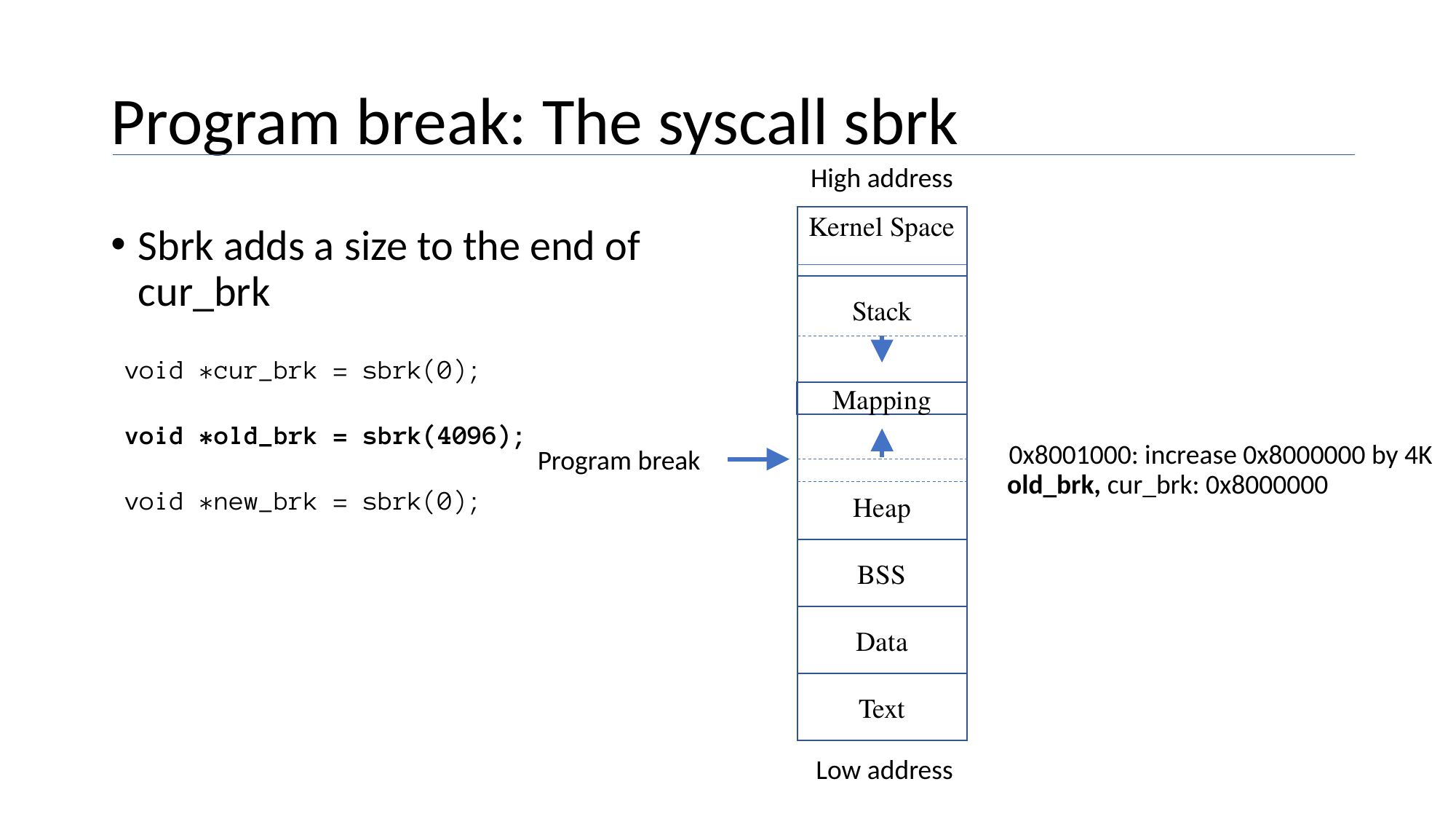

# Program break: The syscall sbrk
High address
Kernel Space

Sbrk adds a size to the end of cur_brk
Stack

Heap
void *cur_brk = sbrk(0);

void *old_brk = sbrk(4096);

void *new_brk = sbrk(0);
Mapping
0x8001000: increase 0x8000000 by 4K
Program break
old_brk, cur_brk: 0x8000000
BSS
Data
Text
Low address